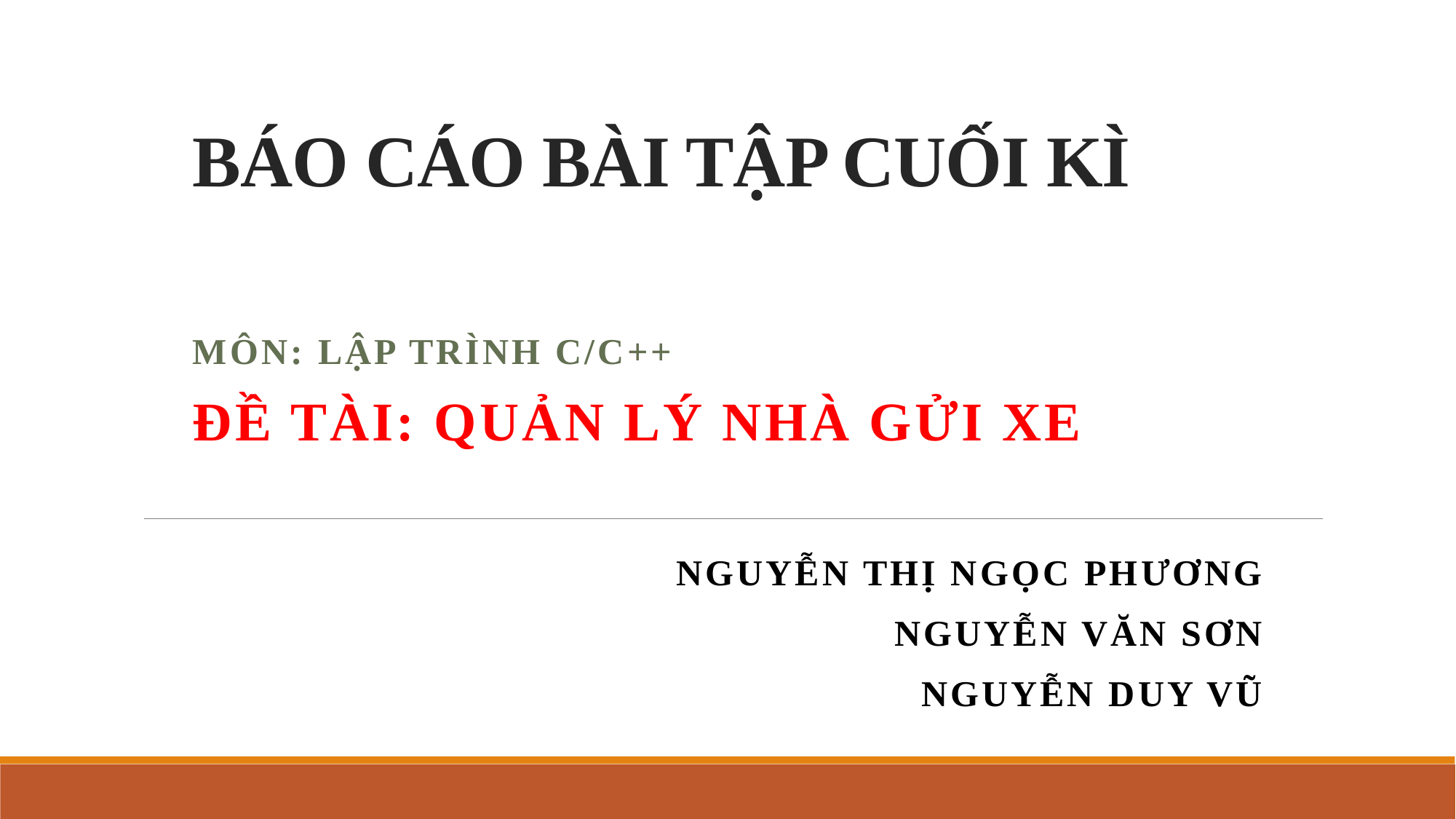

# BÁO CÁO BÀI TẬP CUỐI KÌ
Môn: Lập Trình C/C++
Đề tài: Quản lý nhà gửi xe

Nguyễn Thị Ngọc Phương
Nguyễn Văn Sơn
Nguyễn Duy Vũ